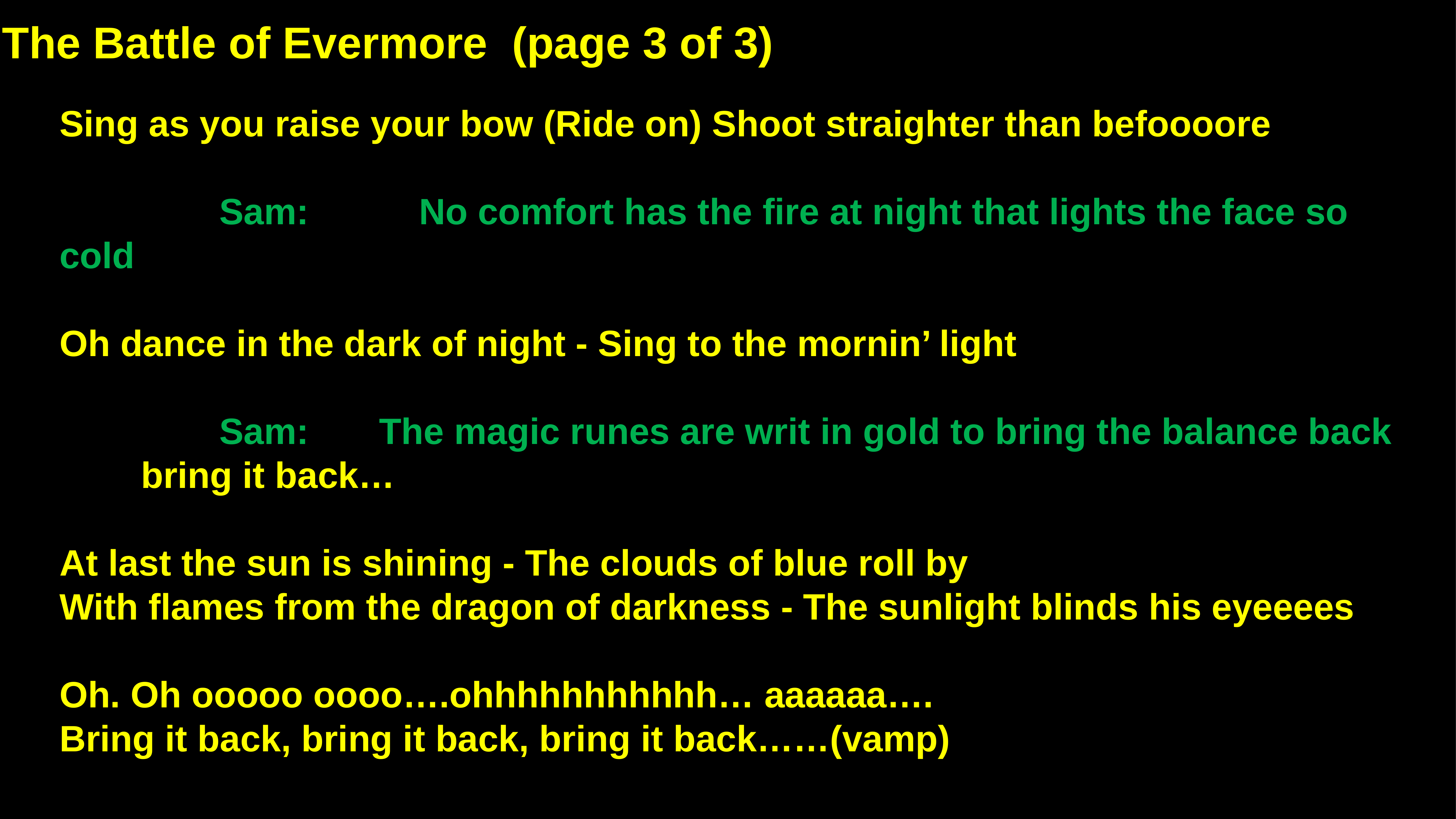

The Battle of Evermore  (page 3 of 3)
Sing as you raise your bow (Ride on) Shoot straighter than befoooore

				Sam:			No comfort has the fire at night that lights the face so cold

Oh dance in the dark of night - Sing to the mornin’ light

				Sam: 		The magic runes are writ in gold to bring the balance back
        bring it back…

At last the sun is shining - The clouds of blue roll by
With flames from the dragon of darkness - The sunlight blinds his eyeeees

Oh. Oh ooooo oooo….ohhhhhhhhhhh… aaaaaa….
Bring it back, bring it back, bring it back……(vamp)